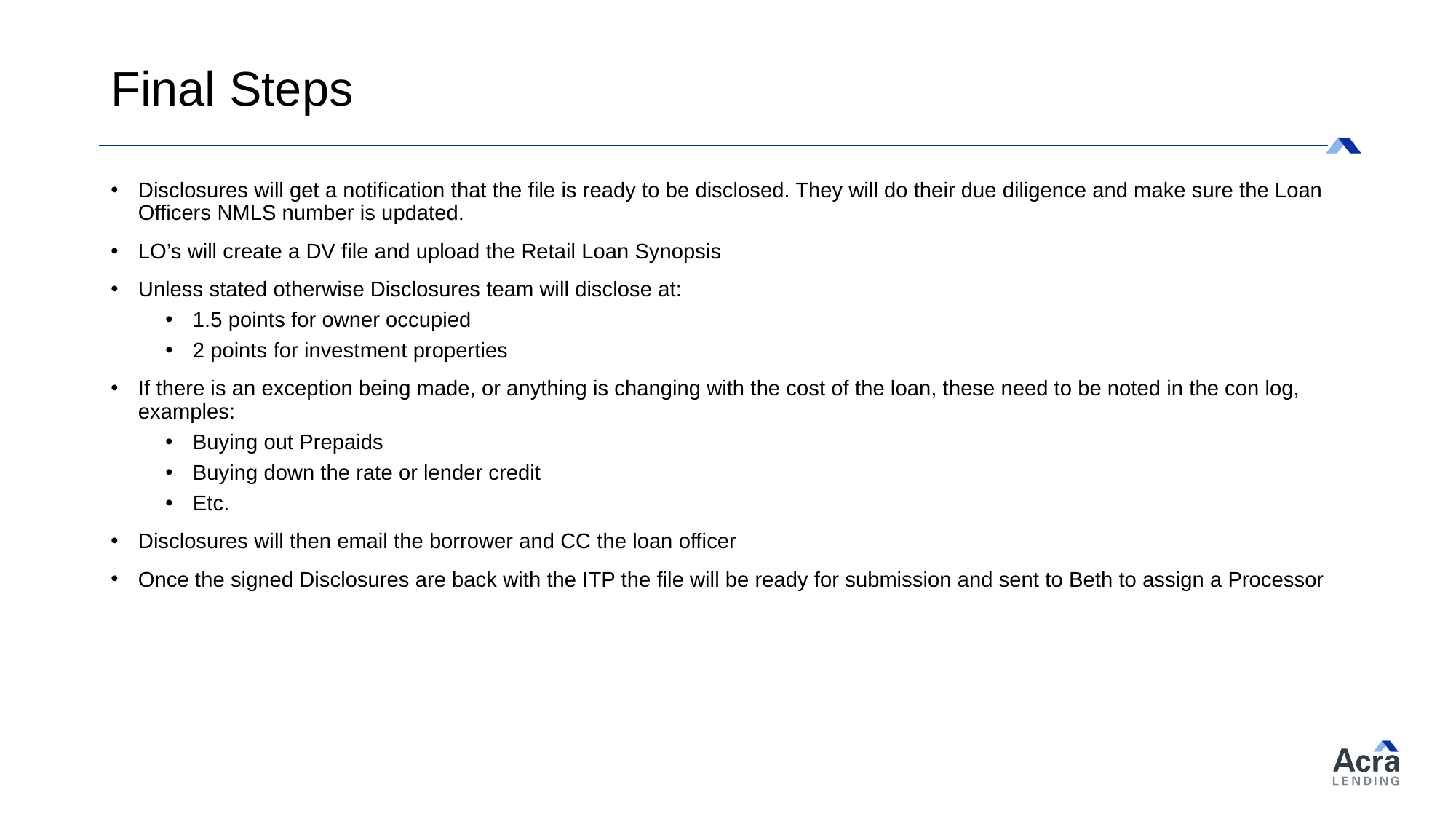

# Final Steps
Disclosures will get a notification that the file is ready to be disclosed. They will do their due diligence and make sure the Loan Officers NMLS number is updated.
LO’s will create a DV file and upload the Retail Loan Synopsis
Unless stated otherwise Disclosures team will disclose at:
1.5 points for owner occupied
2 points for investment properties
If there is an exception being made, or anything is changing with the cost of the loan, these need to be noted in the con log, examples:
Buying out Prepaids
Buying down the rate or lender credit
Etc.
Disclosures will then email the borrower and CC the loan officer
Once the signed Disclosures are back with the ITP the file will be ready for submission and sent to Beth to assign a Processor